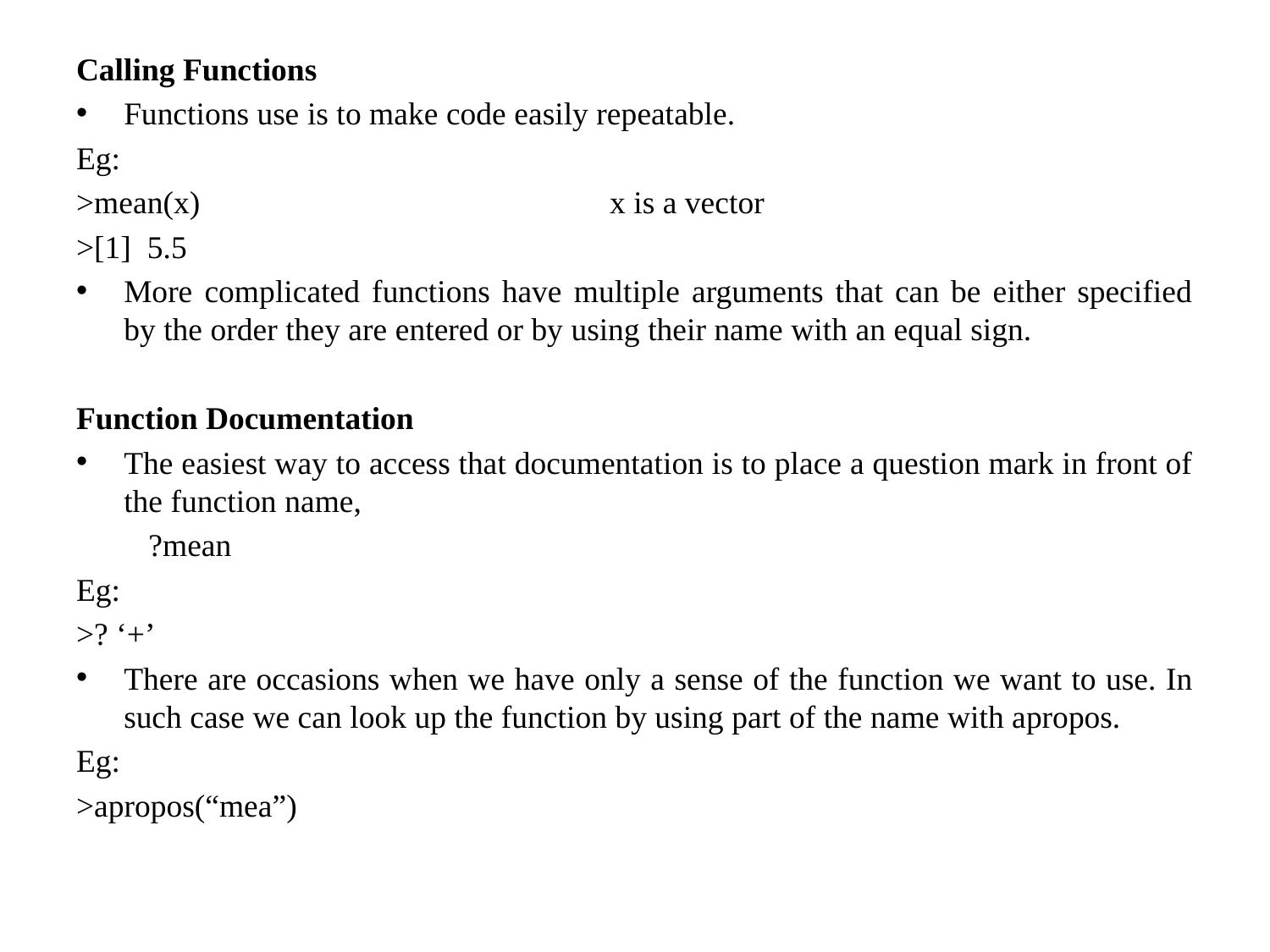

Calling Functions
Functions use is to make code easily repeatable.
Eg:
>mean(x)                                                   x is a vector
>[1]  5.5
More complicated functions have multiple arguments that can be either specified by the order they are entered or by using their name with an equal sign.

Function Documentation
The easiest way to access that documentation is to place a question mark in front of the function name,
         ?mean
Eg:
>? ‘+’
There are occasions when we have only a sense of the function we want to use. In such case we can look up the function by using part of the name with apropos.
Eg:
>apropos(“mea”)